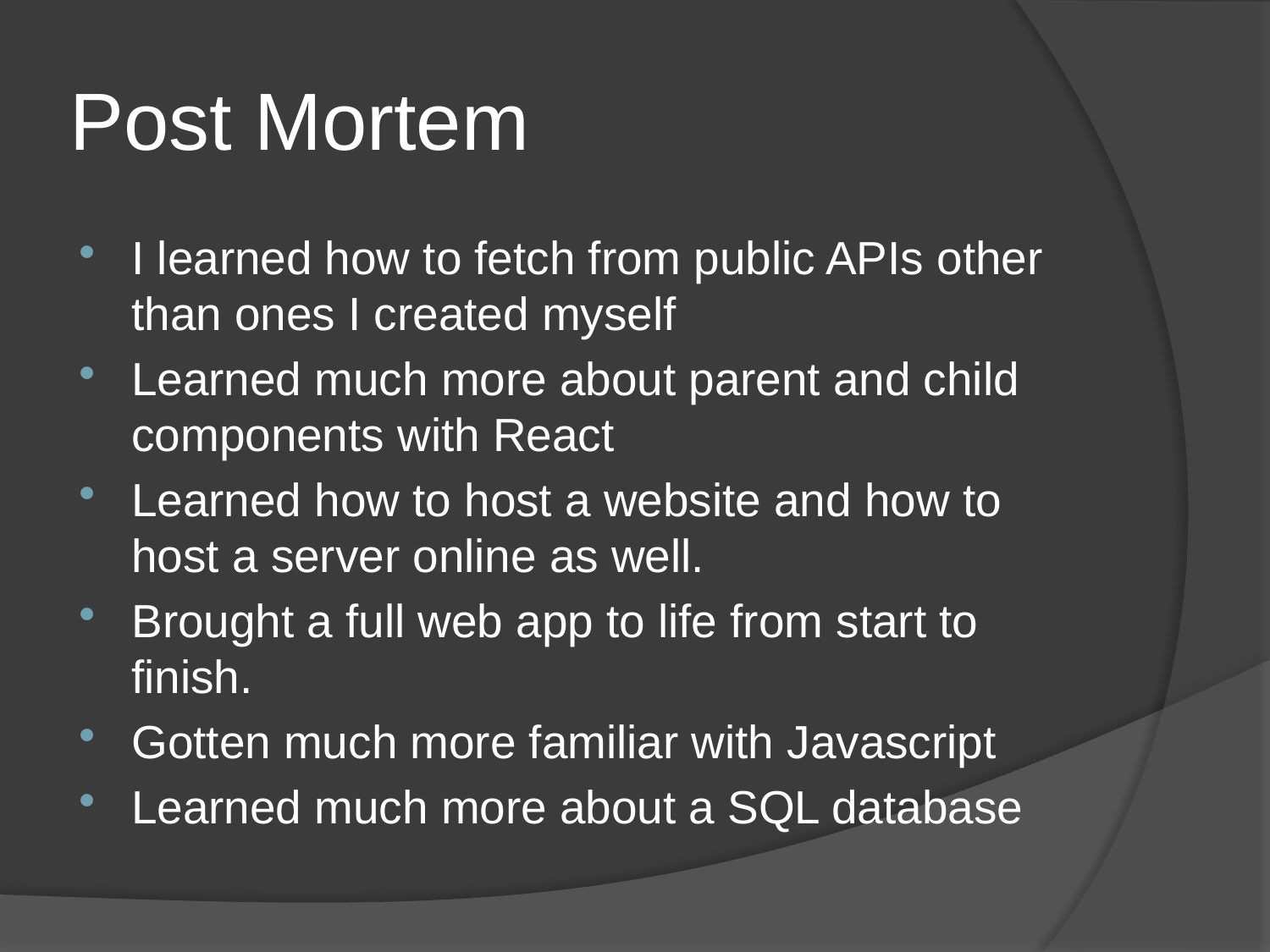

# Post Mortem
I learned how to fetch from public APIs other than ones I created myself
Learned much more about parent and child components with React
Learned how to host a website and how to host a server online as well.
Brought a full web app to life from start to finish.
Gotten much more familiar with Javascript
Learned much more about a SQL database